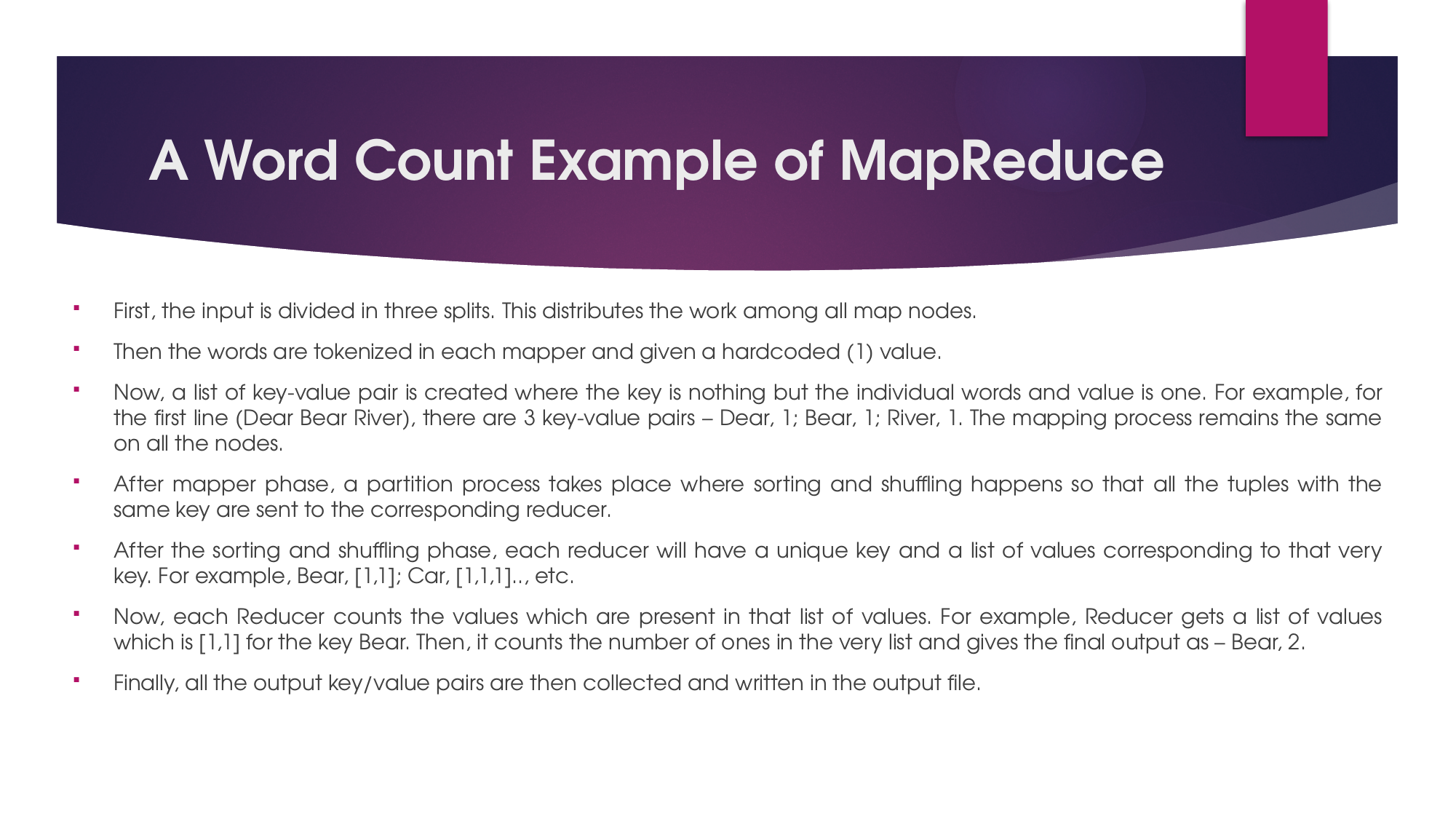

# A Word Count Example of MapReduce
First, the input is divided in three splits. This distributes the work among all map nodes.
Then the words are tokenized in each mapper and given a hardcoded (1) value.
Now, a list of key-value pair is created where the key is nothing but the individual words and value is one. For example, for the first line (Dear Bear River), there are 3 key-value pairs – Dear, 1; Bear, 1; River, 1. The mapping process remains the same on all the nodes.
After mapper phase, a partition process takes place where sorting and shuffling happens so that all the tuples with the same key are sent to the corresponding reducer.
After the sorting and shuffling phase, each reducer will have a unique key and a list of values corresponding to that very key. For example, Bear, [1,1]; Car, [1,1,1].., etc.
Now, each Reducer counts the values which are present in that list of values. For example, Reducer gets a list of values which is [1,1] for the key Bear. Then, it counts the number of ones in the very list and gives the final output as – Bear, 2.
Finally, all the output key/value pairs are then collected and written in the output file.